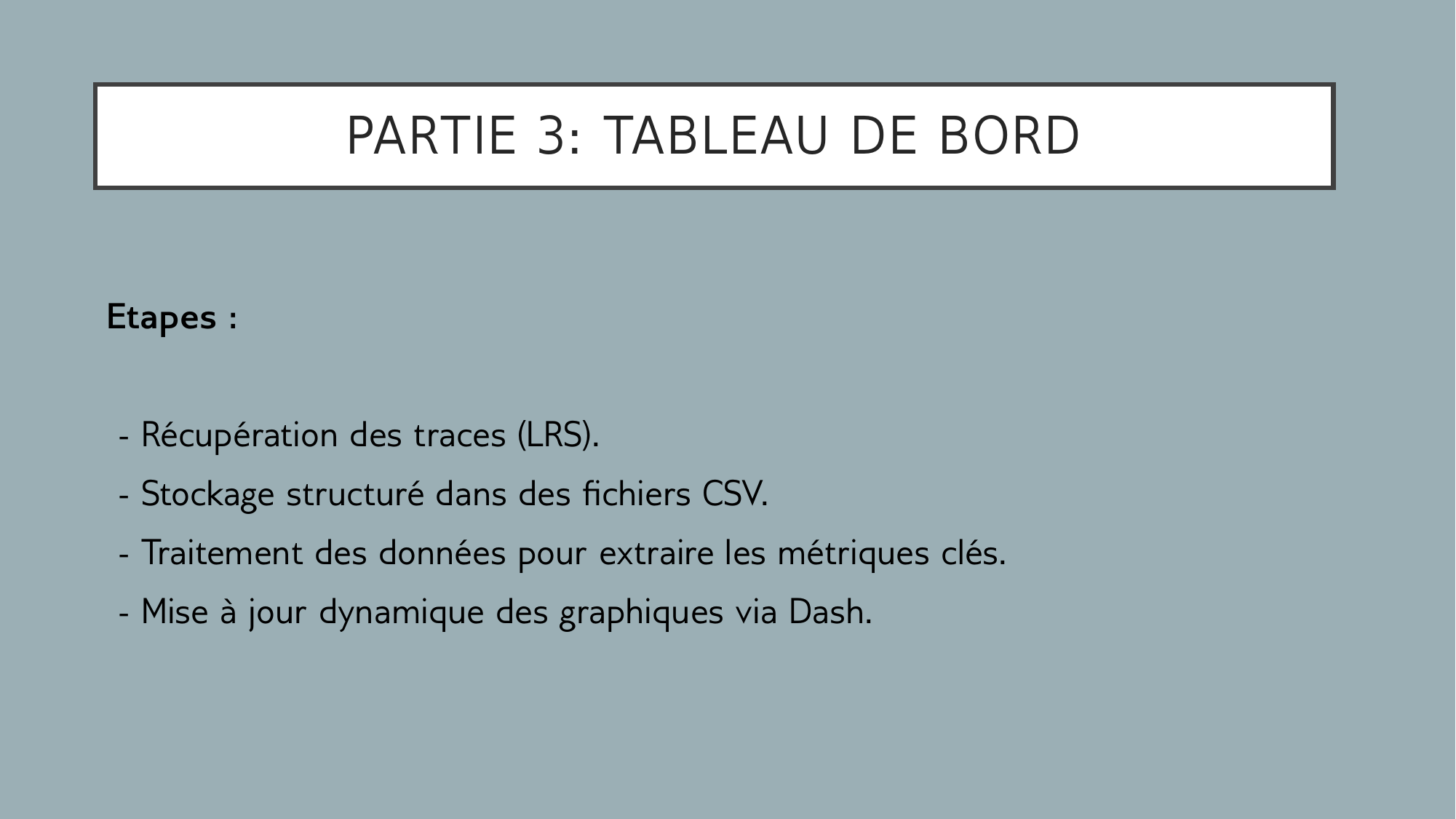

# Partie 3: Tableau de bord
Etapes :

 - Récupération des traces (LRS).
 - Stockage structuré dans des fichiers CSV.
 - Traitement des données pour extraire les métriques clés.
 - Mise à jour dynamique des graphiques via Dash.